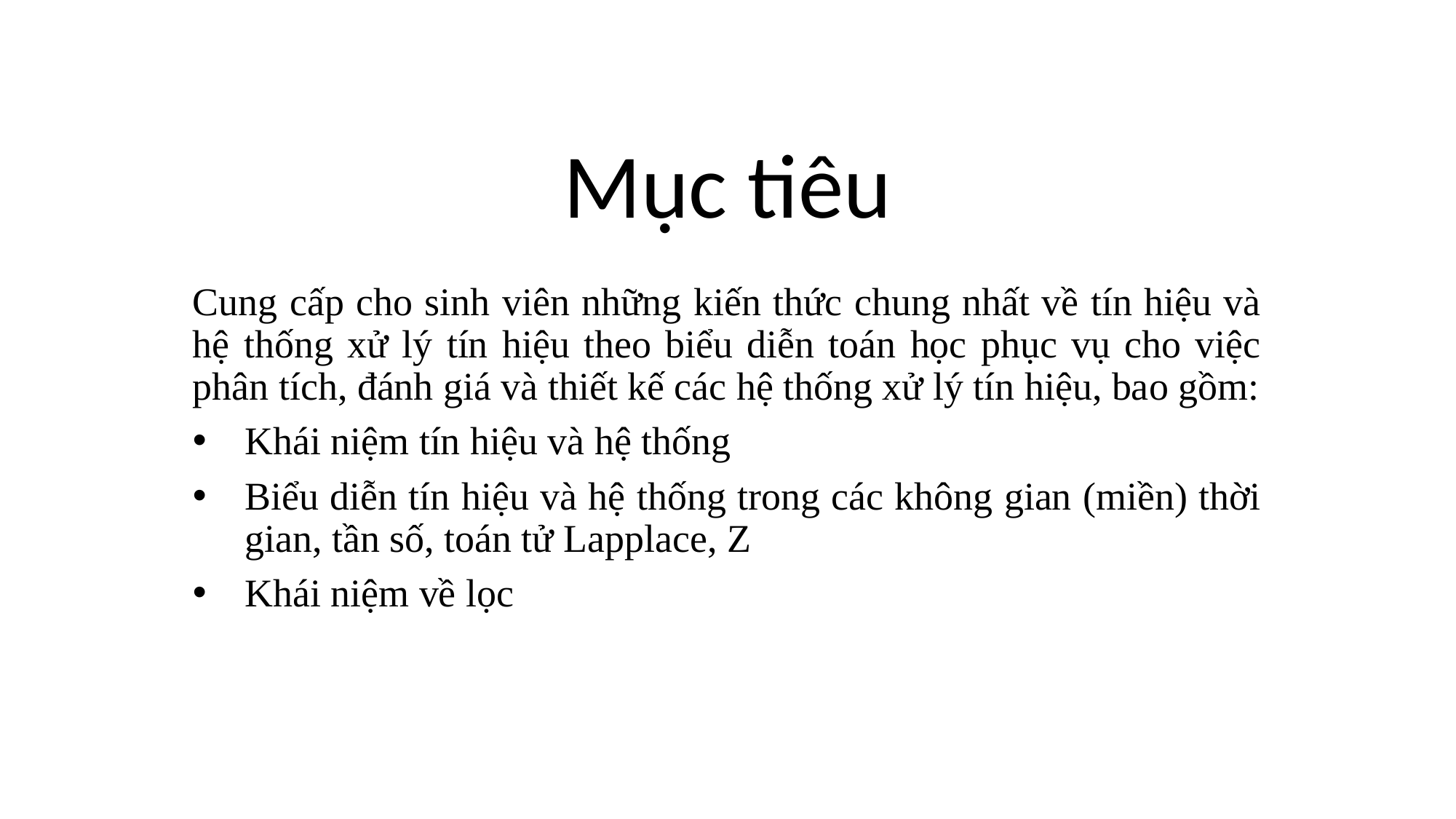

# Mục tiêu
Cung cấp cho sinh viên những kiến thức chung nhất về tín hiệu và hệ thống xử lý tín hiệu theo biểu diễn toán học phục vụ cho việc phân tích, đánh giá và thiết kế các hệ thống xử lý tín hiệu, bao gồm:
Khái niệm tín hiệu và hệ thống
Biểu diễn tín hiệu và hệ thống trong các không gian (miền) thời gian, tần số, toán tử Lapplace, Z
Khái niệm về lọc